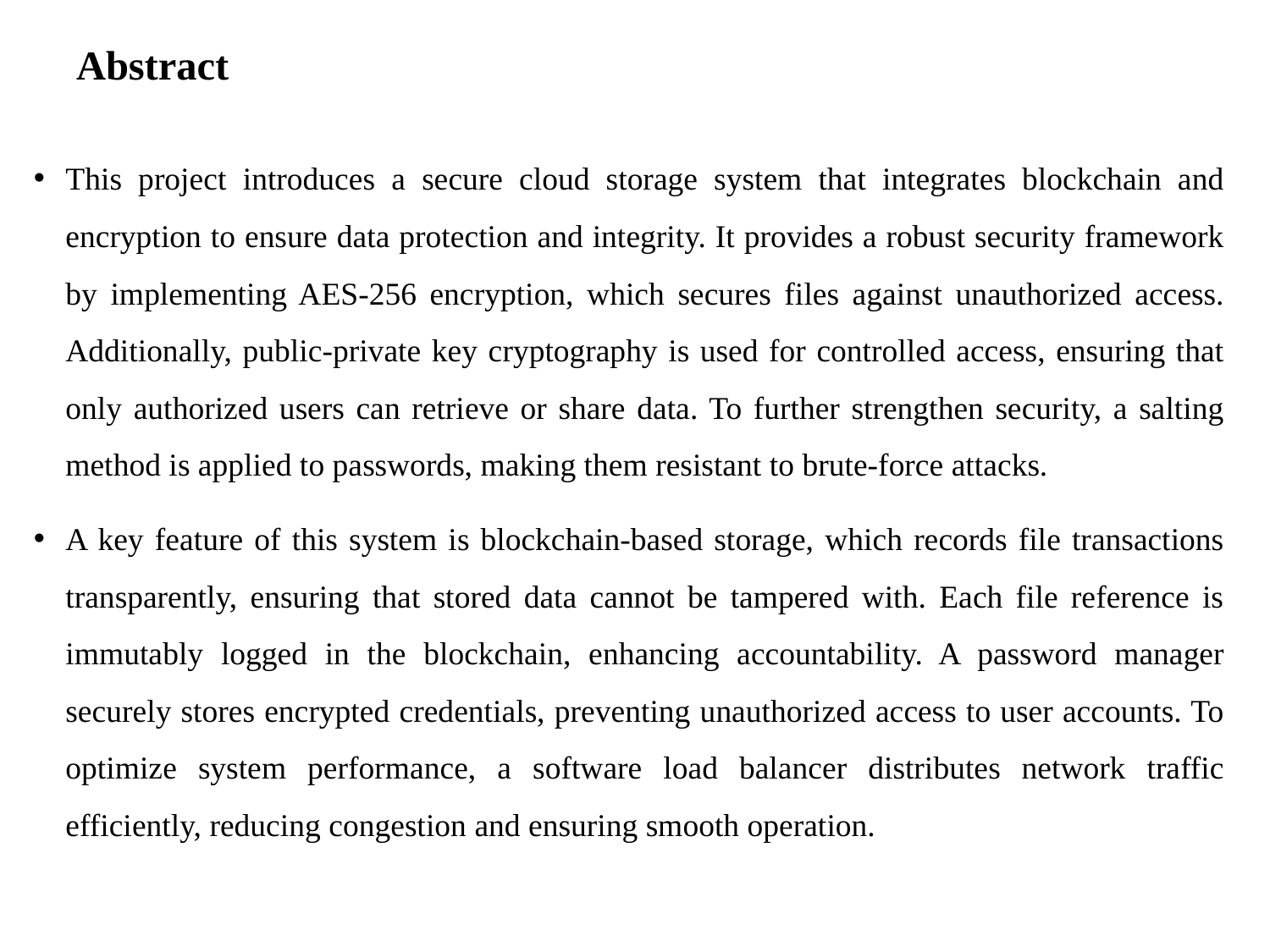

# Abstract
This project introduces a secure cloud storage system that integrates blockchain and encryption to ensure data protection and integrity. It provides a robust security framework by implementing AES-256 encryption, which secures files against unauthorized access. Additionally, public-private key cryptography is used for controlled access, ensuring that only authorized users can retrieve or share data. To further strengthen security, a salting method is applied to passwords, making them resistant to brute-force attacks.
A key feature of this system is blockchain-based storage, which records file transactions transparently, ensuring that stored data cannot be tampered with. Each file reference is immutably logged in the blockchain, enhancing accountability. A password manager securely stores encrypted credentials, preventing unauthorized access to user accounts. To optimize system performance, a software load balancer distributes network traffic efficiently, reducing congestion and ensuring smooth operation.